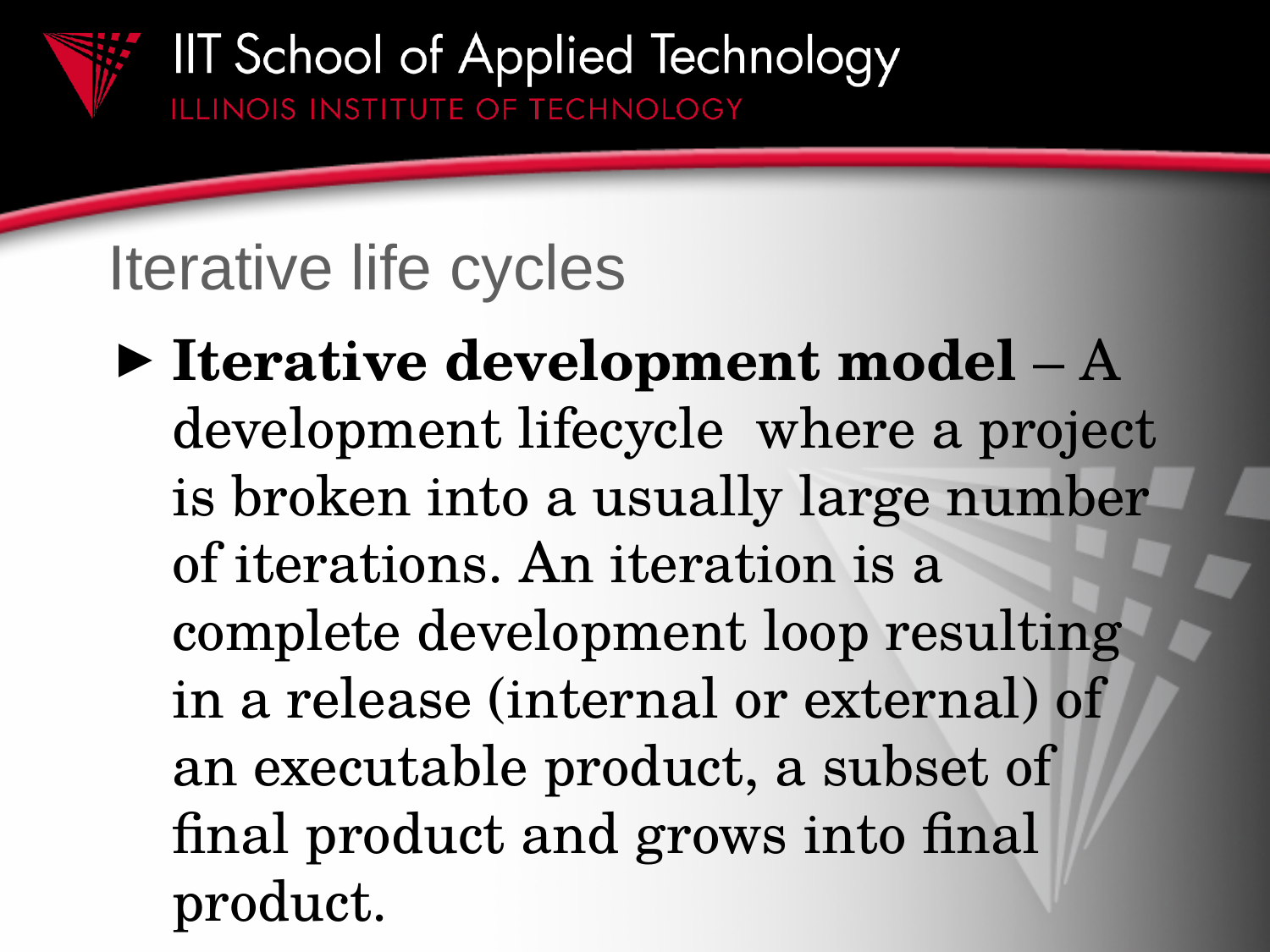

# Iterative life cycles
Iterative development model – A development lifecycle  where a project is broken into a usually large number of iterations. An iteration is a complete development loop resulting in a release (internal or external) of an executable product, a subset of final product and grows into final product.